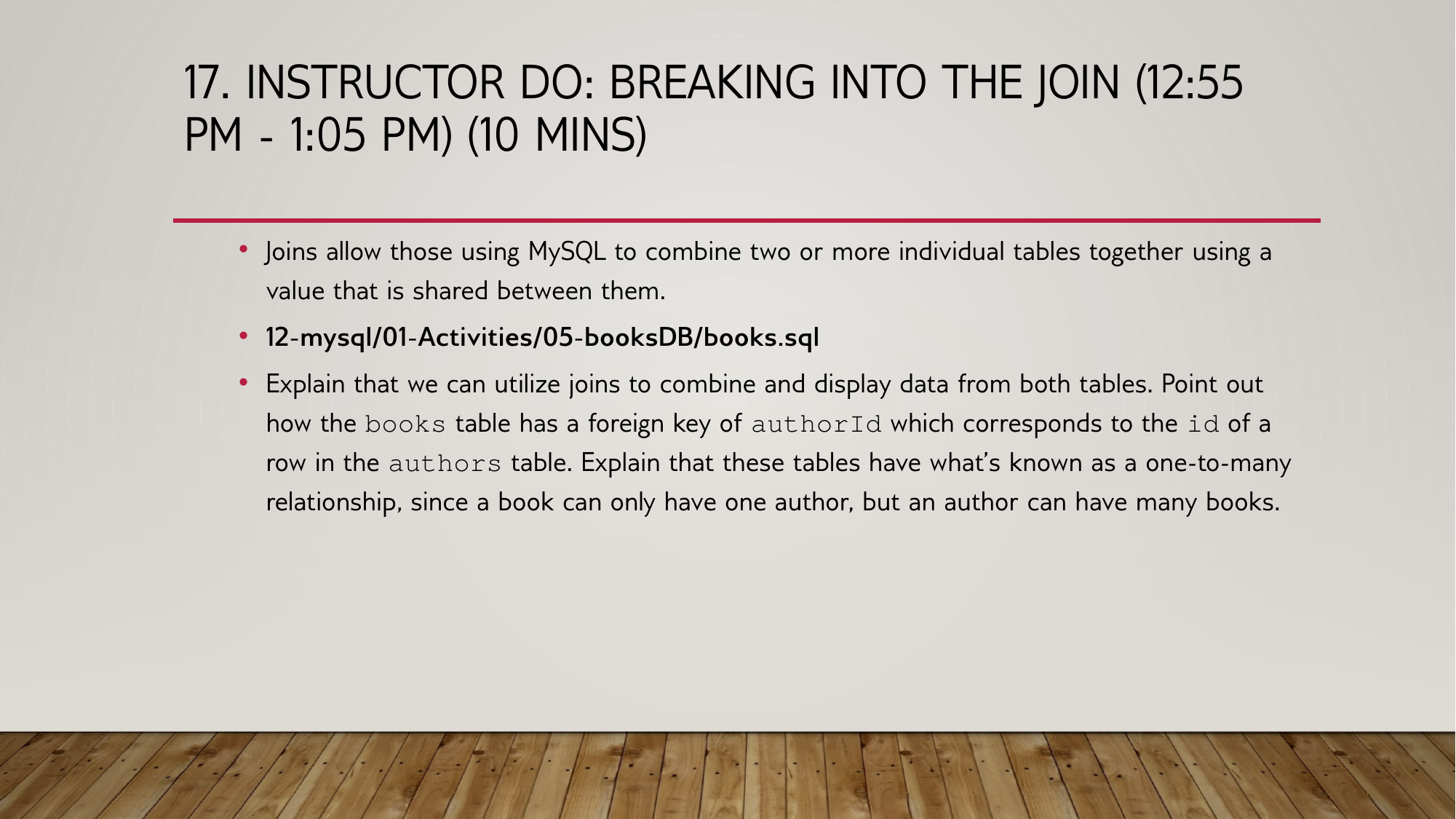

# 17. Instructor Do: Breaking Into the Join (12:55 PM - 1:05 PM) (10 mins)
Joins allow those using MySQL to combine two or more individual tables together using a value that is shared between them.
12-mysql/01-Activities/05-booksDB/books.sql
Explain that we can utilize joins to combine and display data from both tables. Point out how the books table has a foreign key of authorId which corresponds to the id of a row in the authors table. Explain that these tables have what’s known as a one-to-many relationship, since a book can only have one author, but an author can have many books.